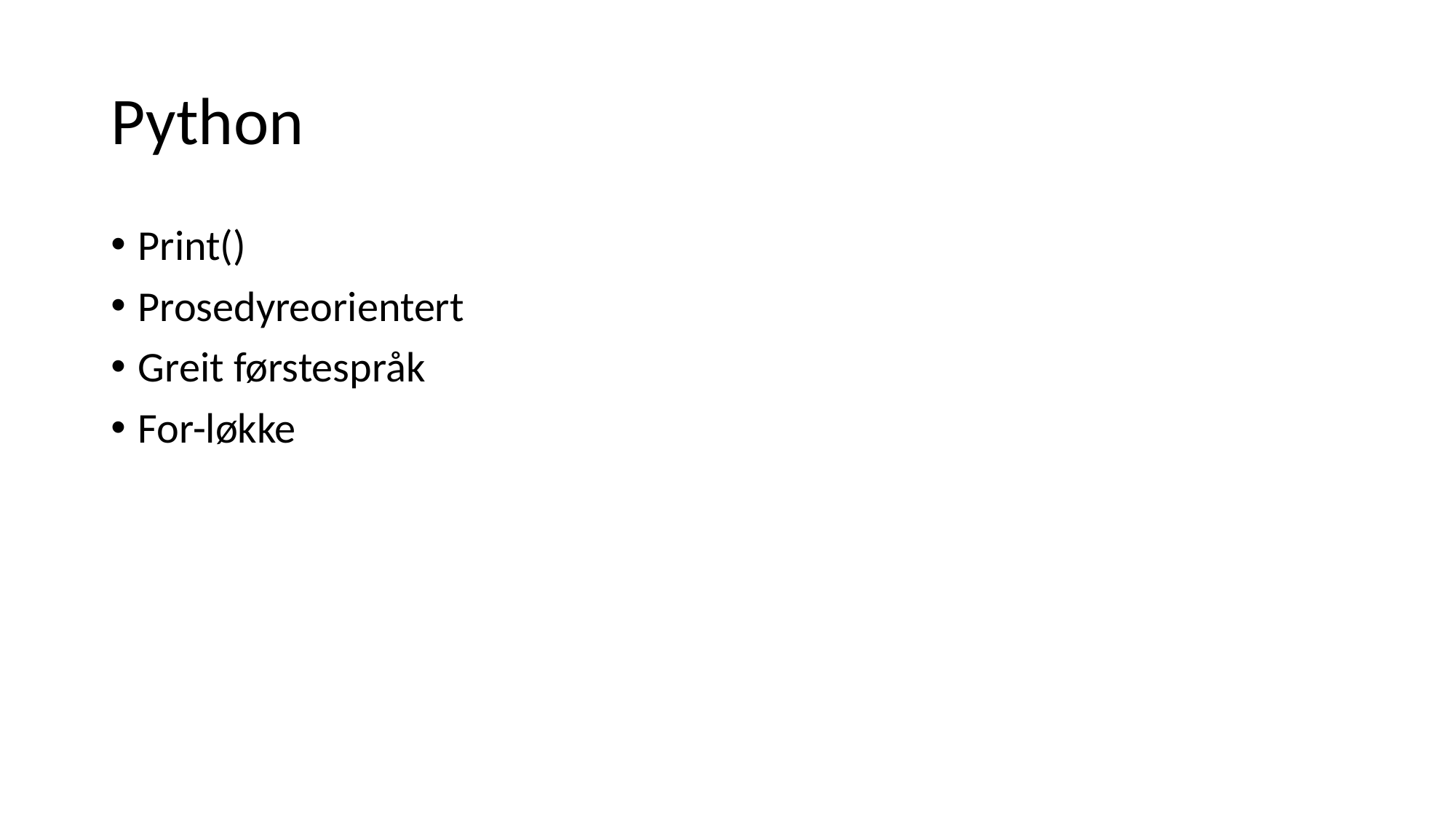

# Python
Print()
Prosedyreorientert
Greit førstespråk
For-løkke